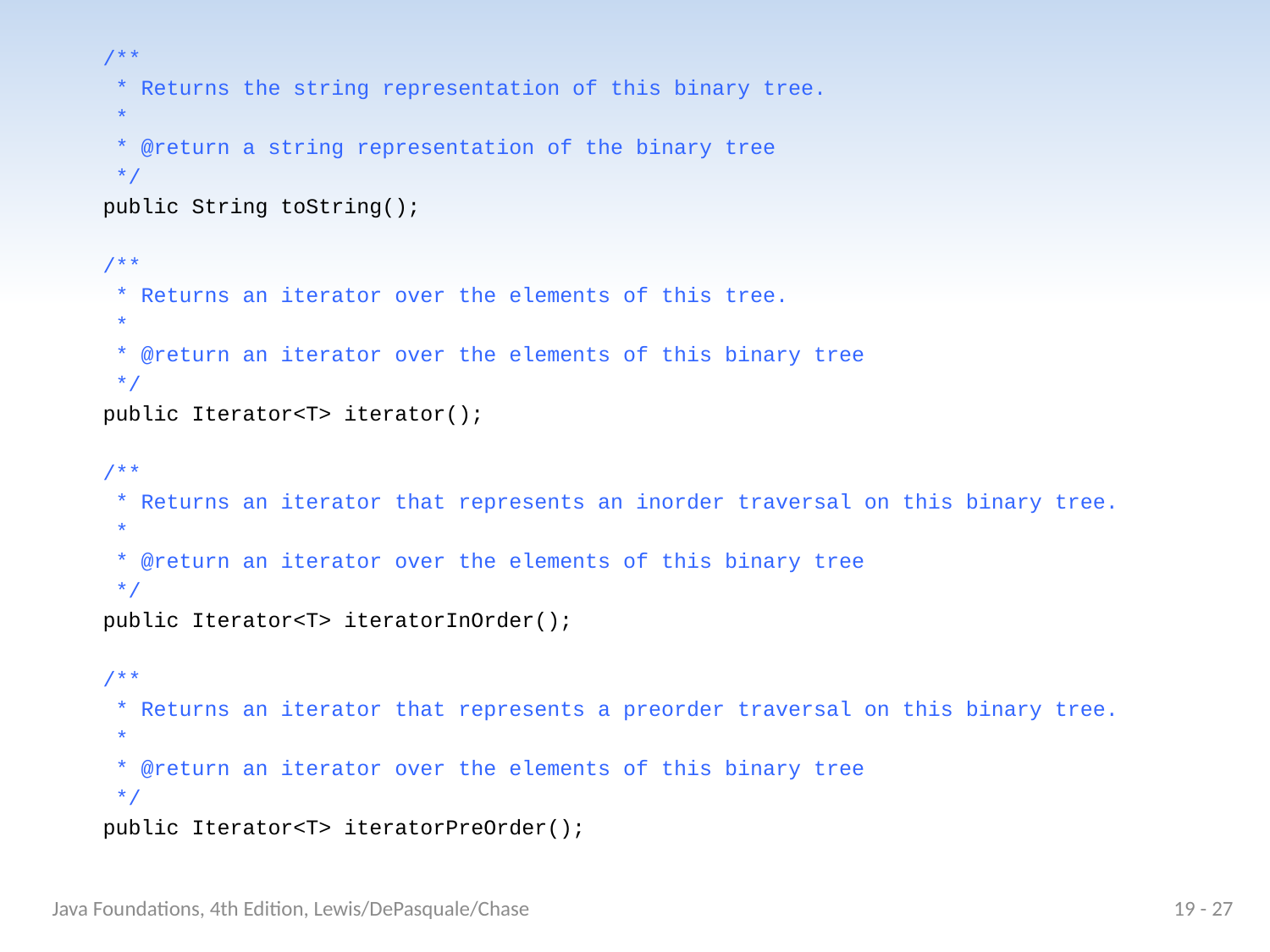

/**
     * Returns the string representation of this binary tree.
     *
     * @return a string representation of the binary tree
     */
    public String toString();

    /**
     * Returns an iterator over the elements of this tree.
     *
     * @return an iterator over the elements of this binary tree
     */
    public Iterator<T> iterator();

    /**
     * Returns an iterator that represents an inorder traversal on this binary tree.
     *
     * @return an iterator over the elements of this binary tree
     */
    public Iterator<T> iteratorInOrder();

    /**
     * Returns an iterator that represents a preorder traversal on this binary tree.
     *
     * @return an iterator over the elements of this binary tree
     */
    public Iterator<T> iteratorPreOrder();
Java Foundations, 4th Edition, Lewis/DePasquale/Chase
19 - 27